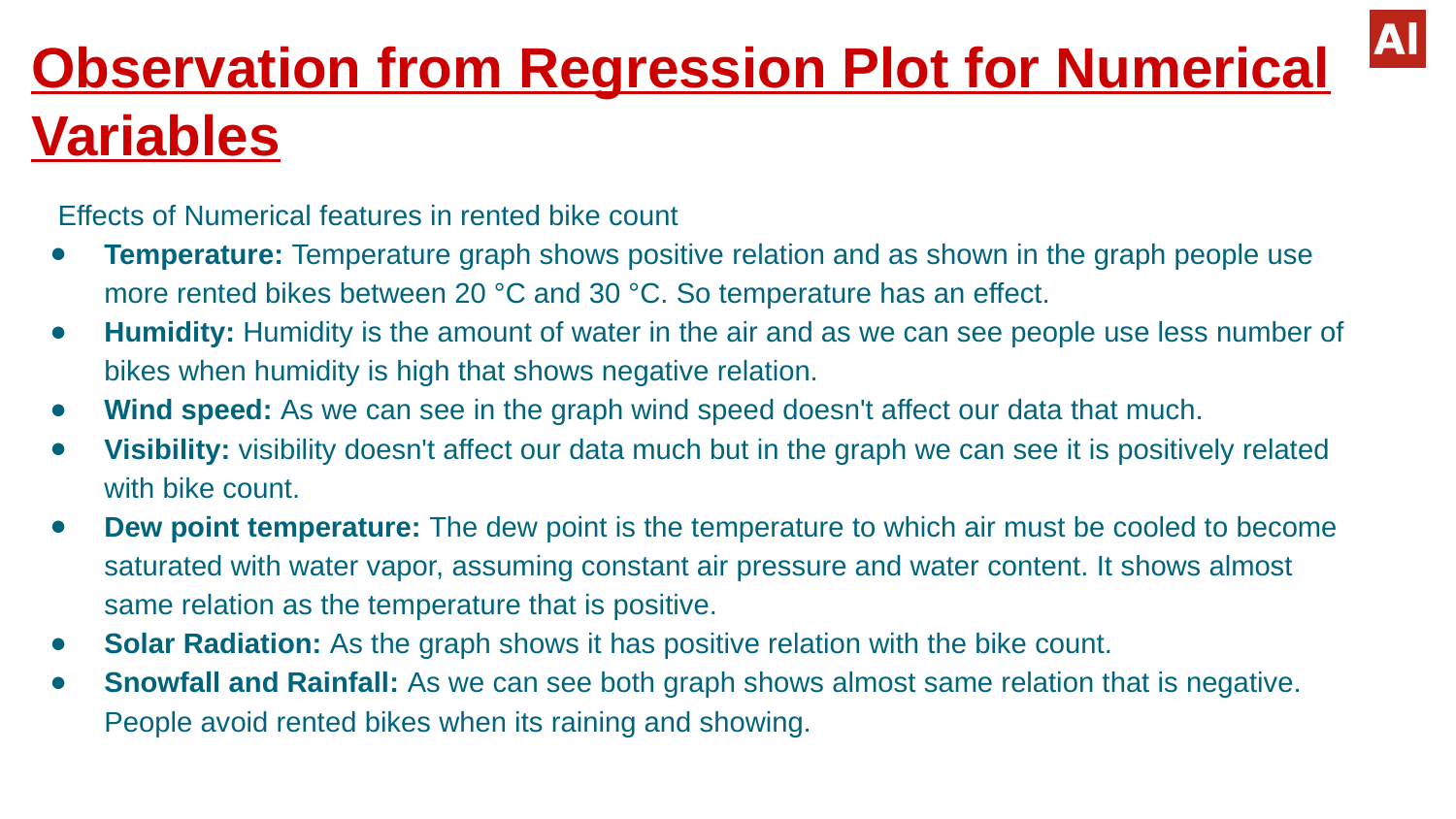

# Observation from Regression Plot for Numerical Variables
 Effects of Numerical features in rented bike count
Temperature: Temperature graph shows positive relation and as shown in the graph people use more rented bikes between 20 °C and 30 °C. So temperature has an effect.
Humidity: Humidity is the amount of water in the air and as we can see people use less number of bikes when humidity is high that shows negative relation.
Wind speed: As we can see in the graph wind speed doesn't affect our data that much.
Visibility: visibility doesn't affect our data much but in the graph we can see it is positively related with bike count.
Dew point temperature: The dew point is the temperature to which air must be cooled to become saturated with water vapor, assuming constant air pressure and water content. It shows almost same relation as the temperature that is positive.
Solar Radiation: As the graph shows it has positive relation with the bike count.
Snowfall and Rainfall: As we can see both graph shows almost same relation that is negative. People avoid rented bikes when its raining and showing.